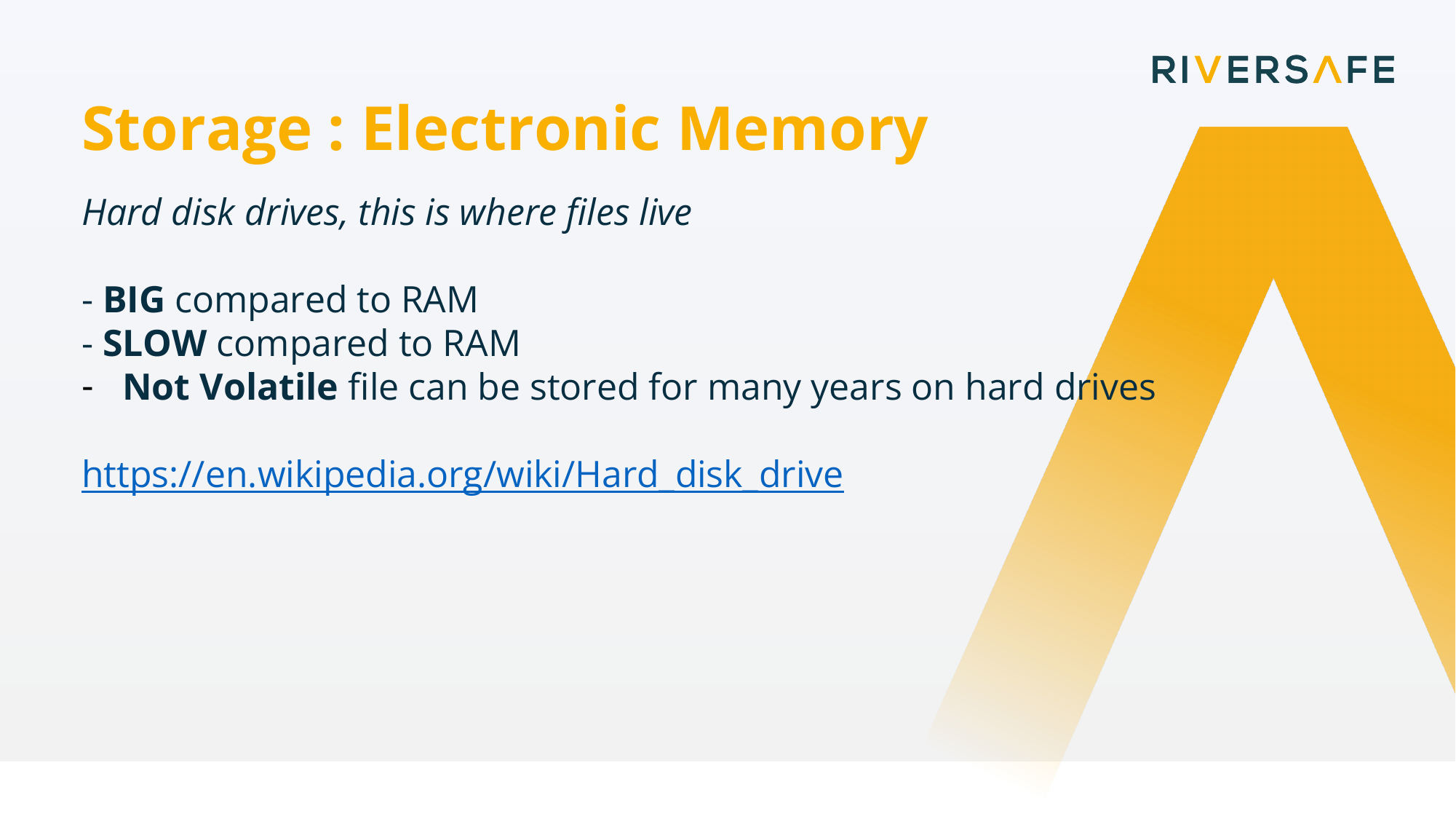

Storage : Electronic Memory
Hard disk drives, this is where files live
- BIG compared to RAM
- SLOW compared to RAM
Not Volatile file can be stored for many years on hard drives
https://en.wikipedia.org/wiki/Hard_disk_drive